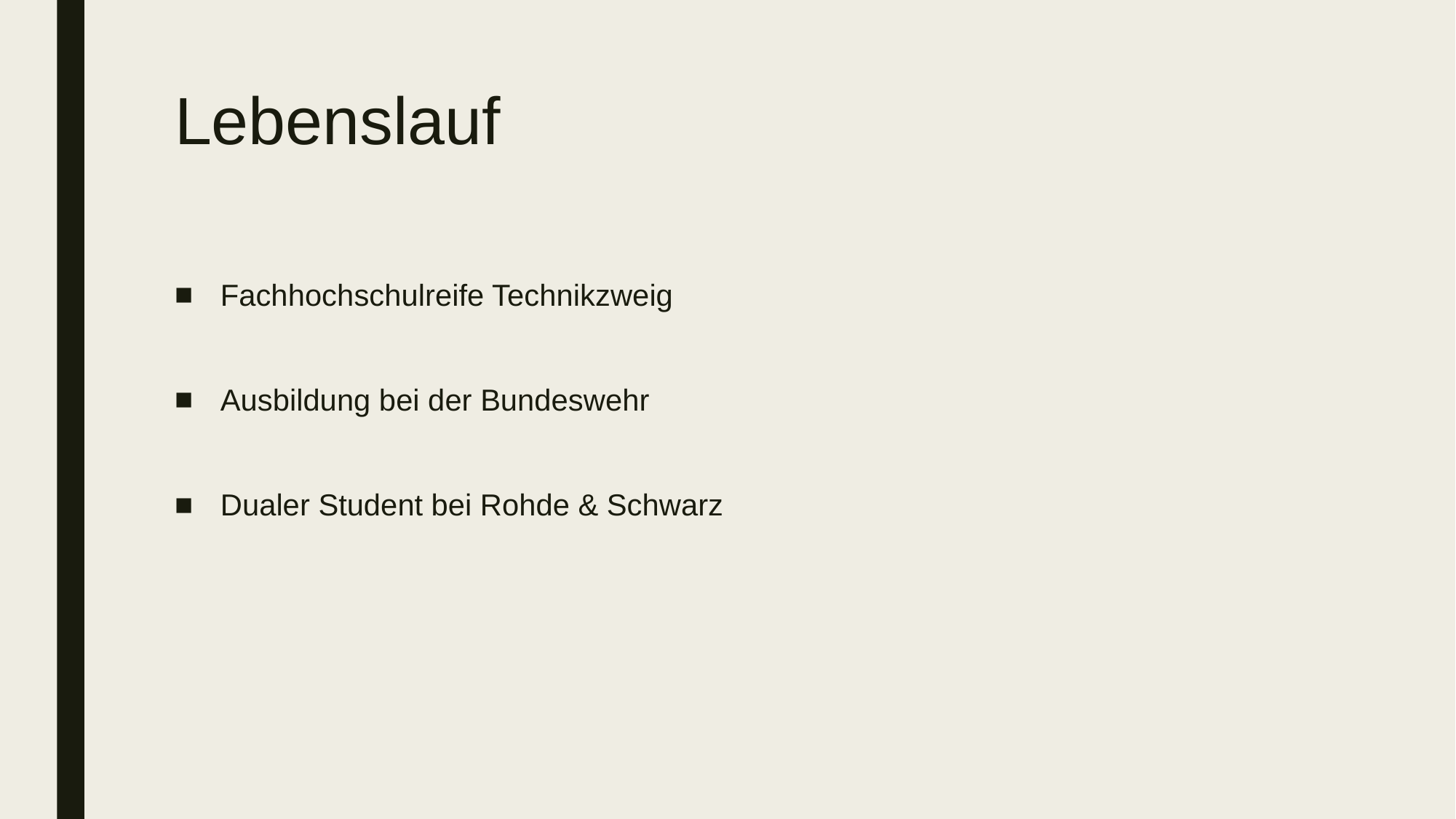

# Lebenslauf
Fachhochschulreife Technikzweig

Ausbildung bei der Bundeswehr

Dualer Student bei Rohde & Schwarz